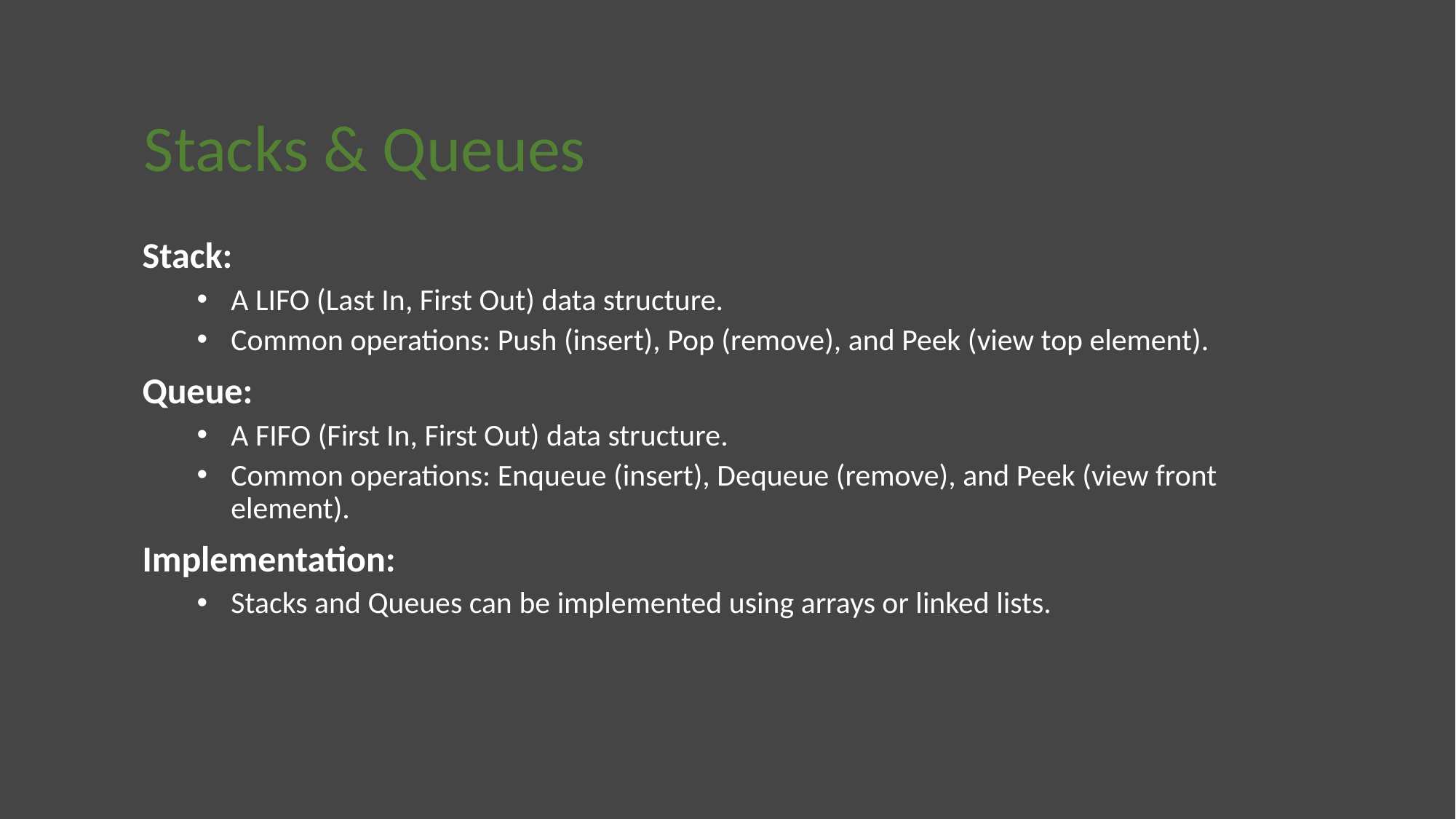

# Stacks & Queues
Stack:
A LIFO (Last In, First Out) data structure.
Common operations: Push (insert), Pop (remove), and Peek (view top element).
Queue:
A FIFO (First In, First Out) data structure.
Common operations: Enqueue (insert), Dequeue (remove), and Peek (view front element).
Implementation:
Stacks and Queues can be implemented using arrays or linked lists.